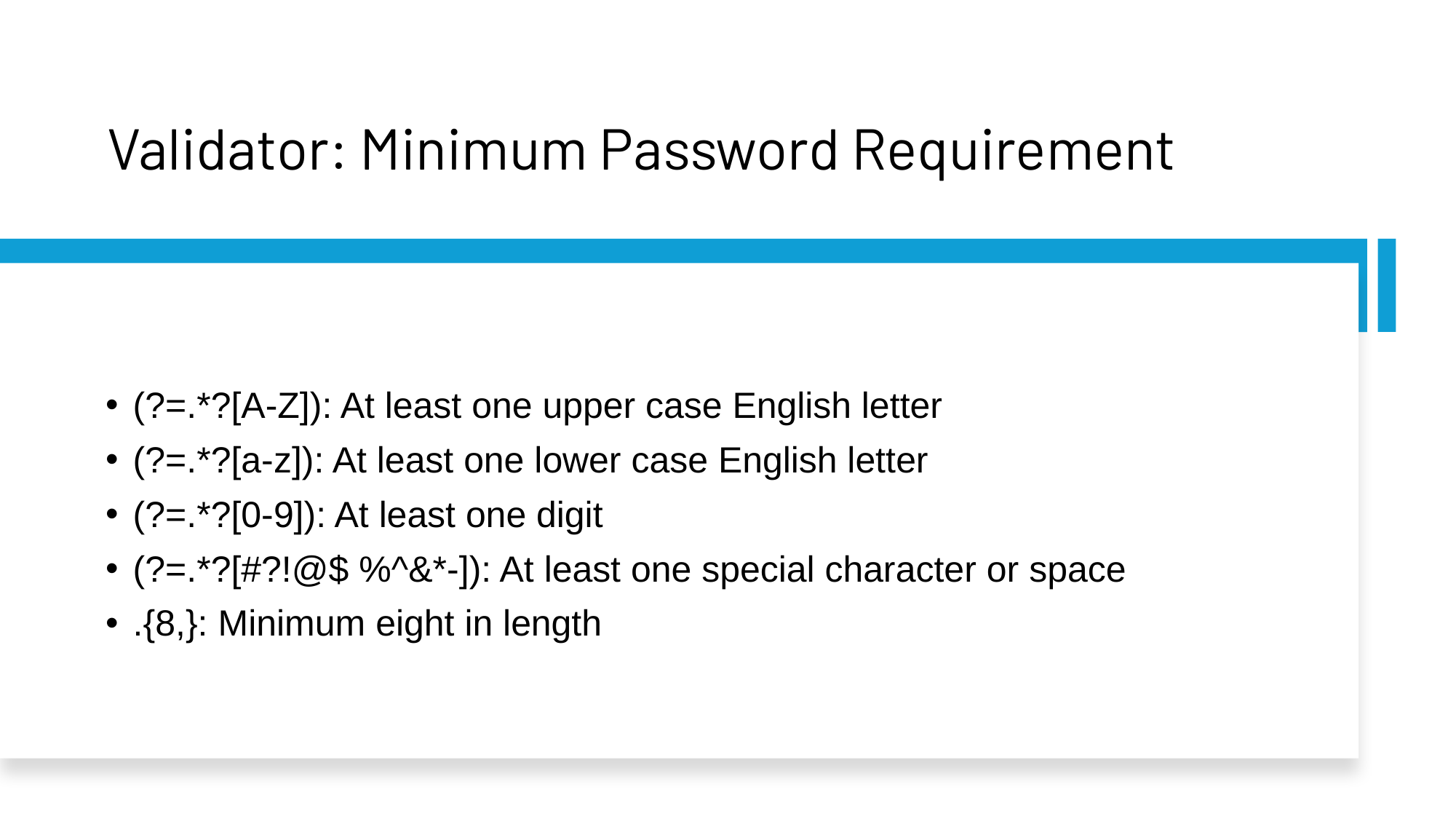

# Validator: Minimum Password Requirement

(?=.*?[A-Z]): At least one upper case English letter
(?=.*?[a-z]): At least one lower case English letter
(?=.*?[0-9]): At least one digit
(?=.*?[#?!@$ %^&*-]): At least one special character or space
.{8,}: Minimum eight in length